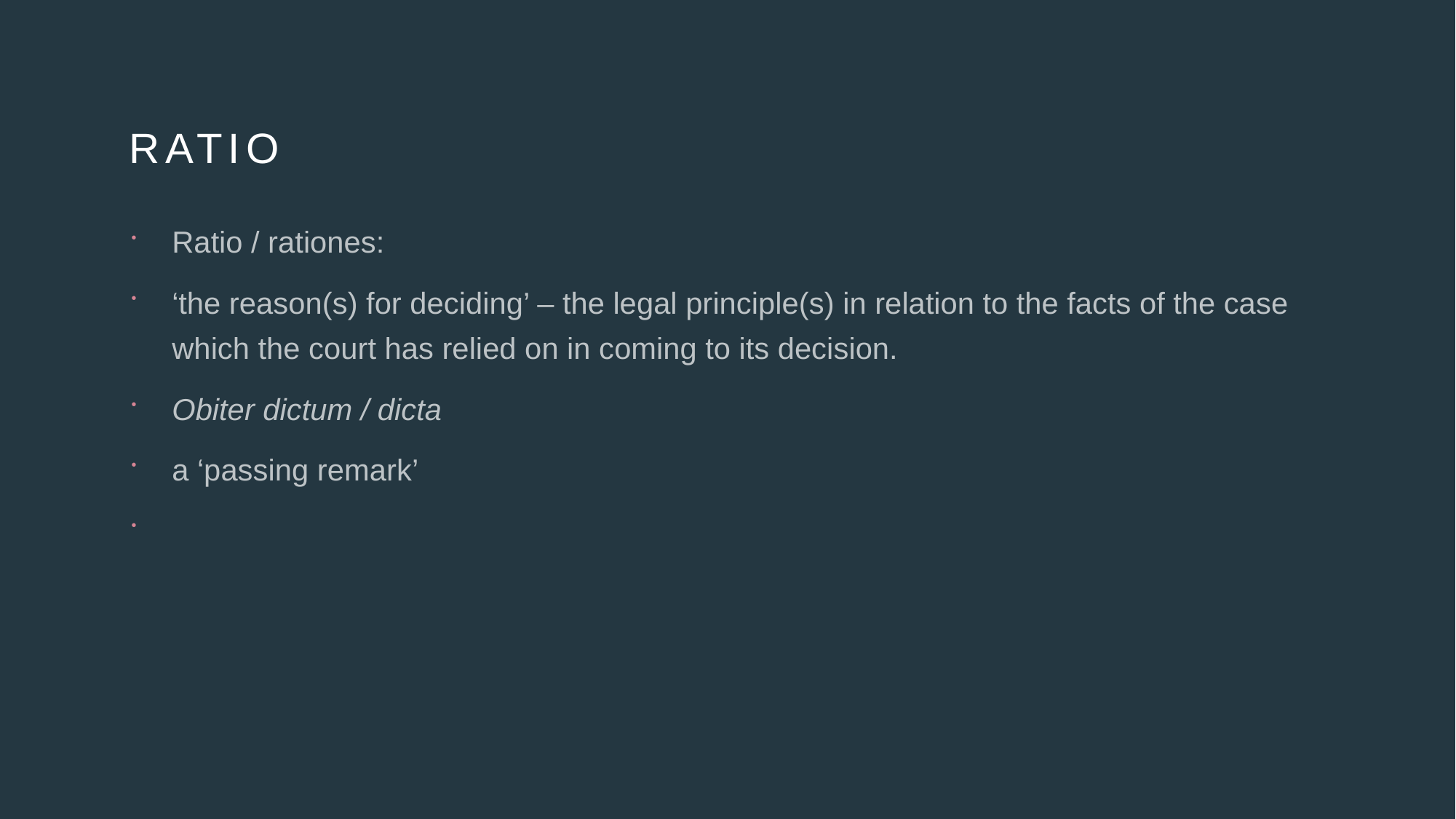

# ratio
Ratio / rationes:
‘the reason(s) for deciding’ – the legal principle(s) in relation to the facts of the case which the court has relied on in coming to its decision.
Obiter dictum / dicta
a ‘passing remark’